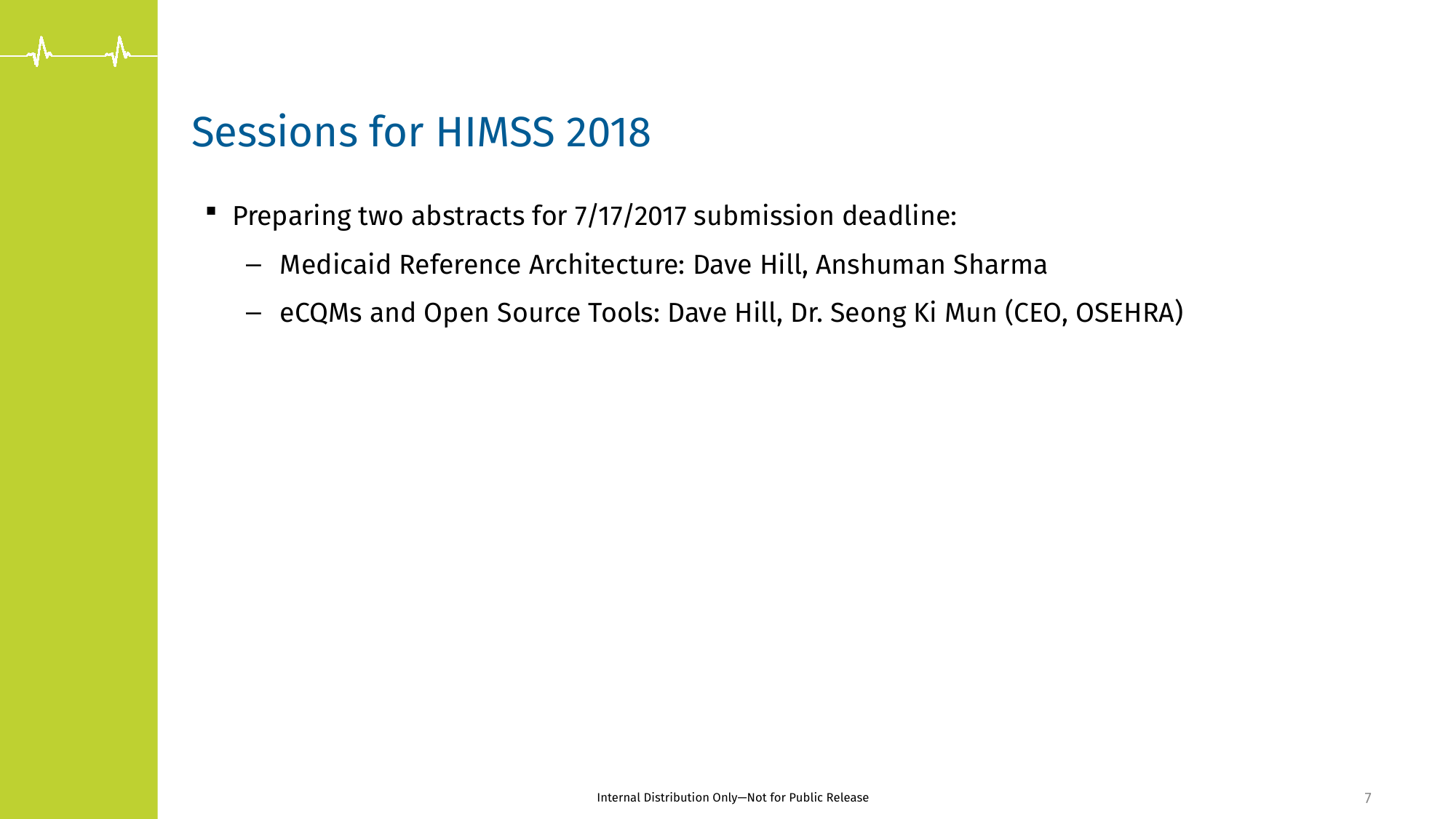

# Sessions for HIMSS 2018
Preparing two abstracts for 7/17/2017 submission deadline:
Medicaid Reference Architecture: Dave Hill, Anshuman Sharma
eCQMs and Open Source Tools: Dave Hill, Dr. Seong Ki Mun (CEO, OSEHRA)

7